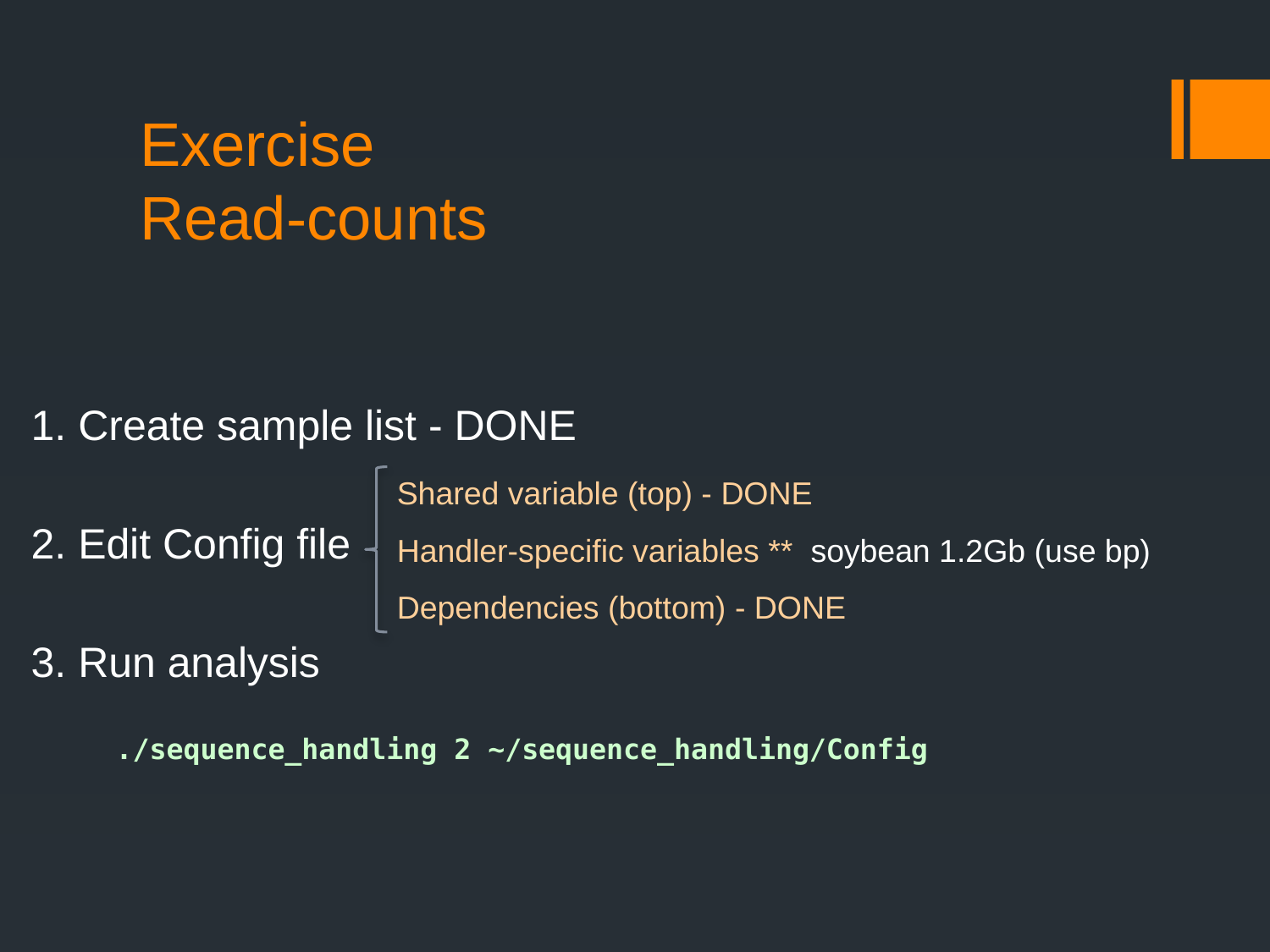

# Exercise Read-counts

1. Create sample list - DONE

2. Edit Config file

3. Run analysis

     ./sequence_handling 2 ~/sequence_handling/Config

Shared variable (top) - DONE
Handler-specific variables **  soybean 1.2Gb (use bp)
Dependencies (bottom) - DONE